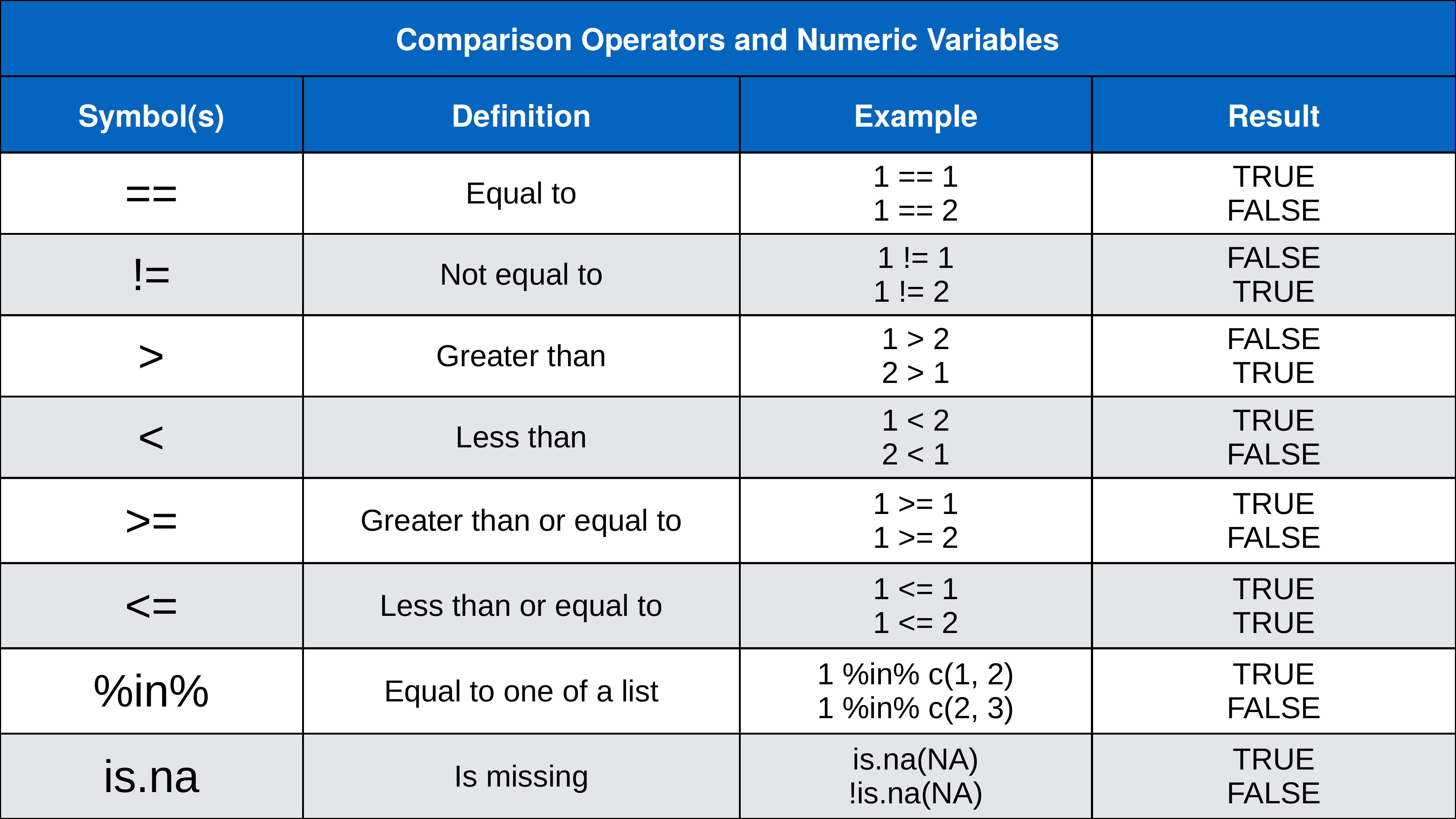

| Comparison Operators and Numeric Variables |  |  |  |
| --- | --- | --- | --- |
| Symbol(s) | Definition | Example | Result |
| == | Equal to | 1 == 1 1 == 2 | TRUE FALSE |
| != | Not equal to | 1 != 1 1 != 2 | FALSE TRUE |
| > | Greater than | 1 > 2 2 > 1 | FALSE TRUE |
| < | Less than | 1 < 2 2 < 1 | TRUE FALSE |
| >= | Greater than or equal to | 1 >= 1 1 >= 2 | TRUE FALSE |
| <= | Less than or equal to | 1 <= 1 1 <= 2 | TRUE TRUE |
| %in% | Equal to one of a list | 1 %in% c(1, 2) 1 %in% c(2, 3) | TRUE FALSE |
| is.na | Is missing | is.na(NA) !is.na(NA) | TRUE FALSE |